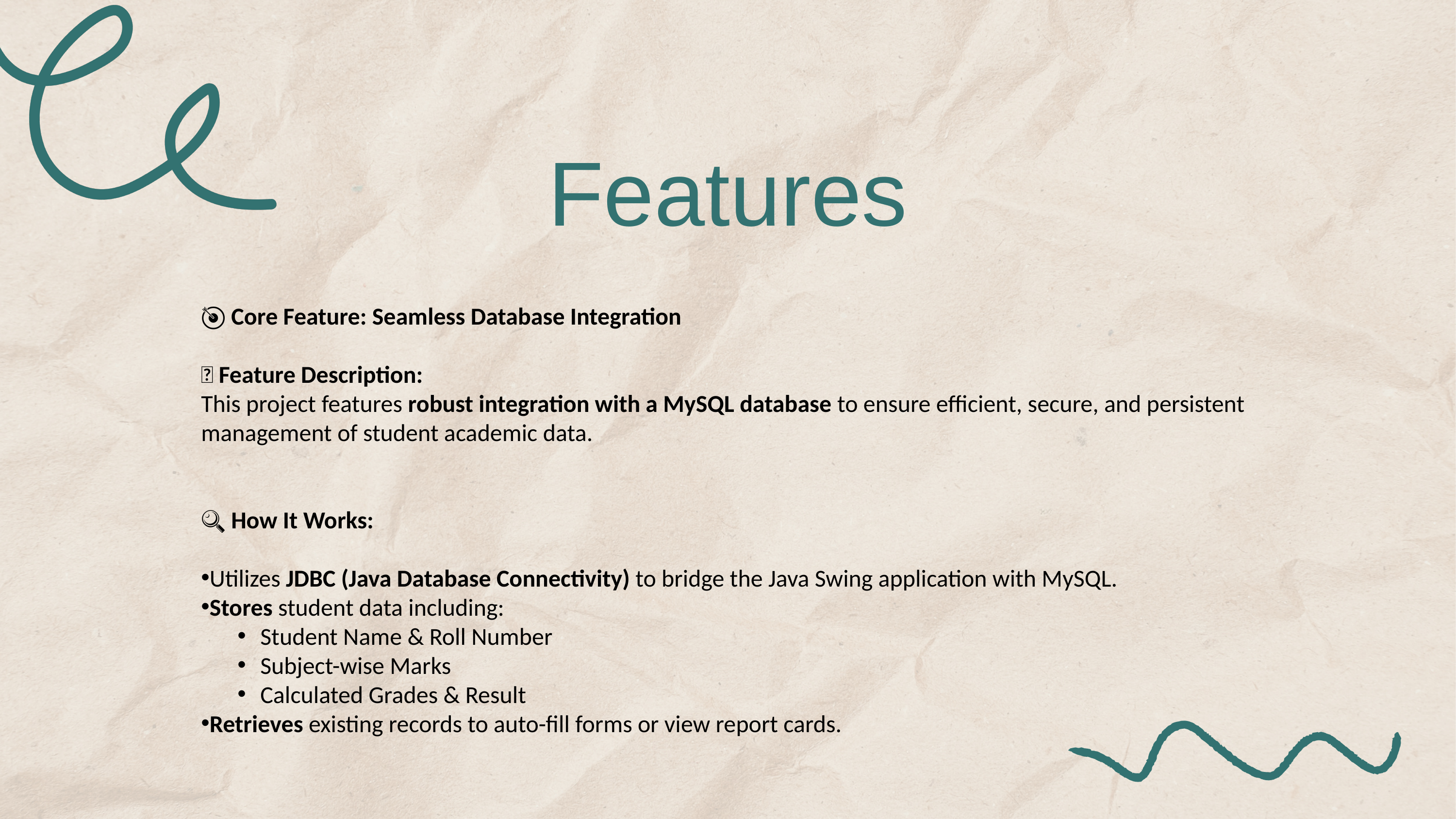

Features
🎯 Core Feature: Seamless Database Integration
🧩 Feature Description:
This project features robust integration with a MySQL database to ensure efficient, secure, and persistent management of student academic data.

🔍 How It Works:

Utilizes JDBC (Java Database Connectivity) to bridge the Java Swing application with MySQL.
Stores student data including:
Student Name & Roll Number
Subject-wise Marks
Calculated Grades & Result
Retrieves existing records to auto-fill forms or view report cards.